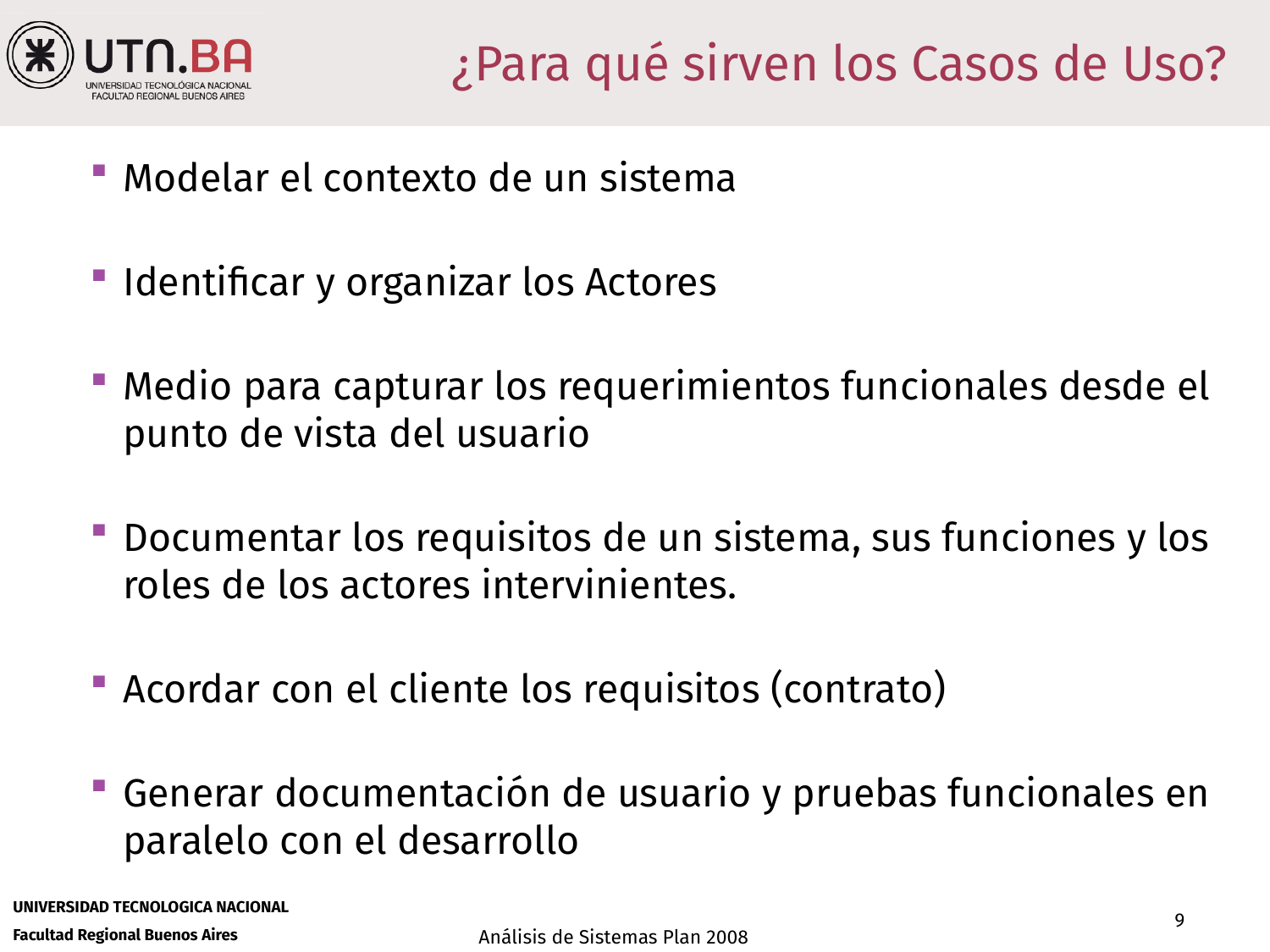

# ¿Para qué sirven los Casos de Uso?
Modelar el contexto de un sistema

Identificar y organizar los Actores

Medio para capturar los requerimientos funcionales desde el punto de vista del usuario

Documentar los requisitos de un sistema, sus funciones y los roles de los actores intervinientes.

Acordar con el cliente los requisitos (contrato)

Generar documentación de usuario y pruebas funcionales en paralelo con el desarrollo